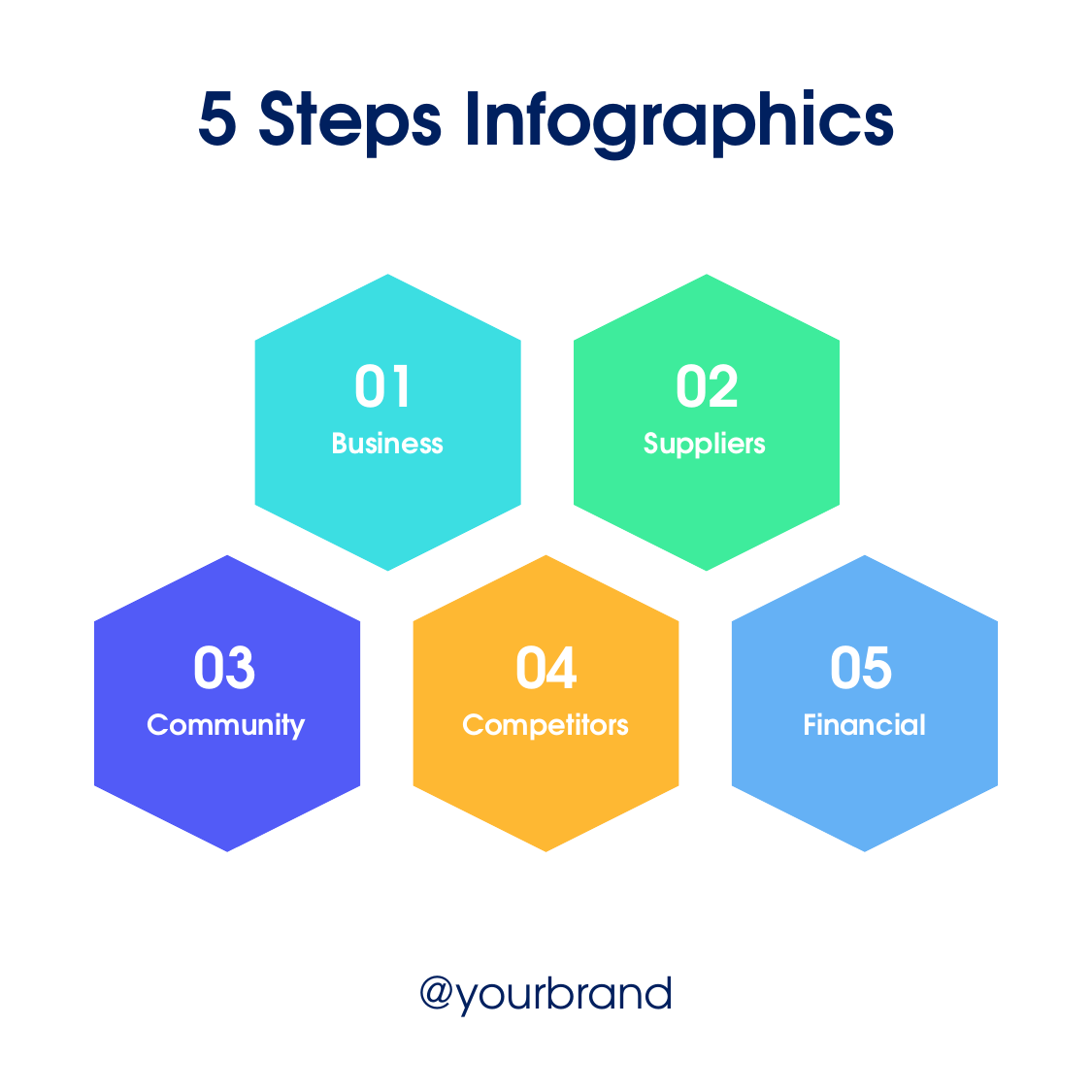

5 Steps Infographics

01
02
Business
Suppliers

03
04
05
Community
Competitors
Financial
@yourbrand